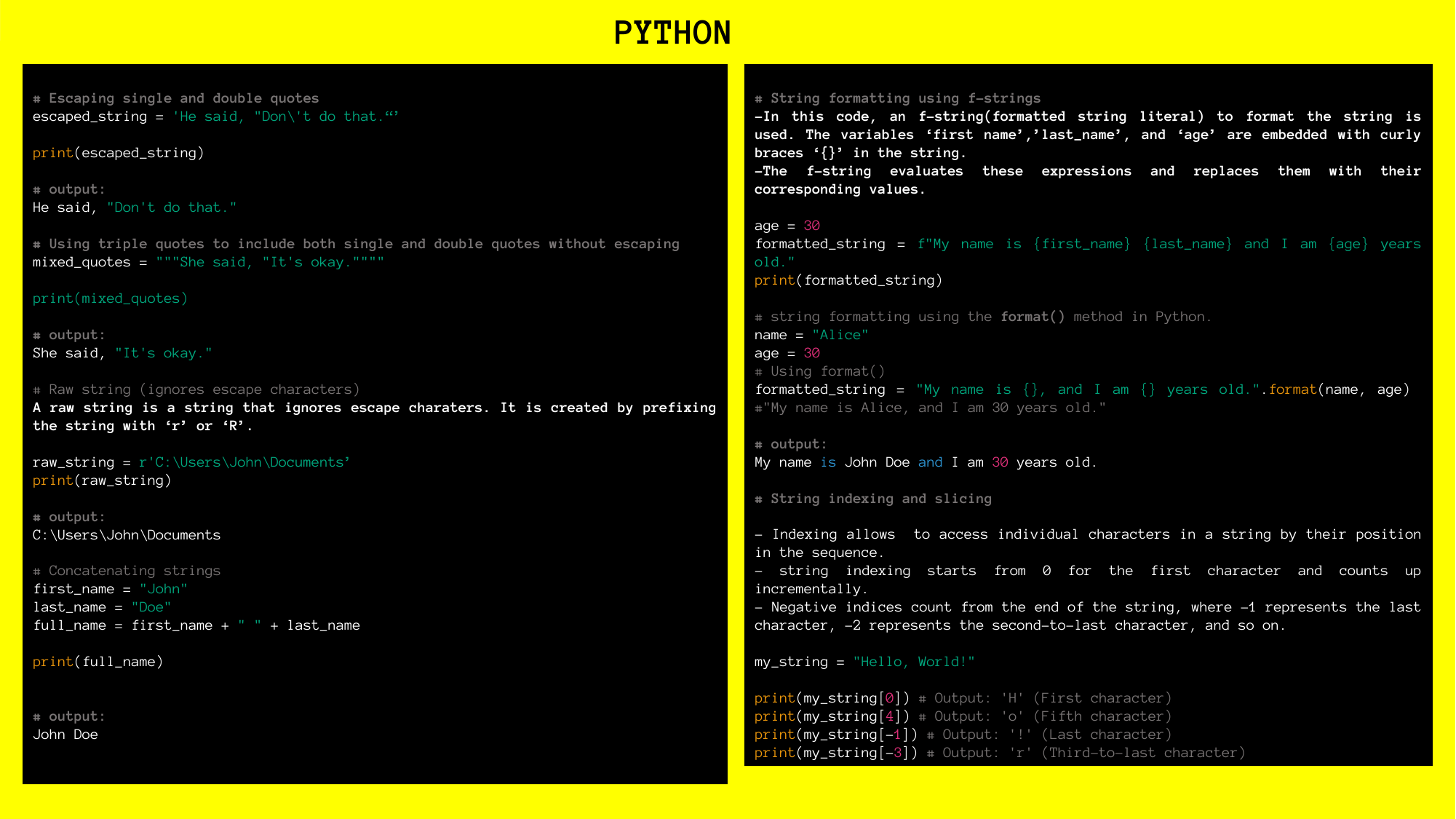

PYTHON

# Escaping single and double quotes
escaped_string = 'He said, "Don\'t do that.“’

print(escaped_string)

# output:
He said, "Don't do that."

# Using triple quotes to include both single and double quotes without escaping
mixed_quotes = """She said, "It's okay.""""

print(mixed_quotes)

# output:
She said, "It's okay."

# Raw string (ignores escape characters)
A raw string is a string that ignores escape charaters. It is created by prefixing the string with ‘r’ or ‘R’.

raw_string = r'C:\Users\John\Documents’
print(raw_string)

# output:
C:\Users\John\Documents

# Concatenating strings
first_name = "John"
last_name = "Doe"
full_name = first_name + " " + last_name

print(full_name)

# output:
John Doe

# String formatting using f-strings
-In this code, an f-string(formatted string literal) to format the string is used. The variables ‘first name’,’last_name’, and ‘age’ are embedded with curly braces ‘{}’ in the string.
-The f-string evaluates these expressions and replaces them with their corresponding values.

age = 30
formatted_string = f"My name is {first_name} {last_name} and I am {age} years old."
print(formatted_string)

# string formatting using the format() method in Python.
name = "Alice"
age = 30
# Using format()
formatted_string = "My name is {}, and I am {} years old.".format(name, age)  #"My name is Alice, and I am 30 years old."

# output:
My name is John Doe and I am 30 years old.

# String indexing and slicing

- Indexing allows  to access individual characters in a string by their position in the sequence.
- string indexing starts from 0 for the first character and counts up incrementally.
- Negative indices count from the end of the string, where -1 represents the last character, -2 represents the second-to-last character, and so on.

my_string = "Hello, World!"

print(my_string[0]) # Output: 'H' (First character)
print(my_string[4]) # Output: 'o' (Fifth character))
print(my_string[-1]) # Output: '!' (Last character)
print(my_string[-3]) # Output: 'r' (Third-to-last character)